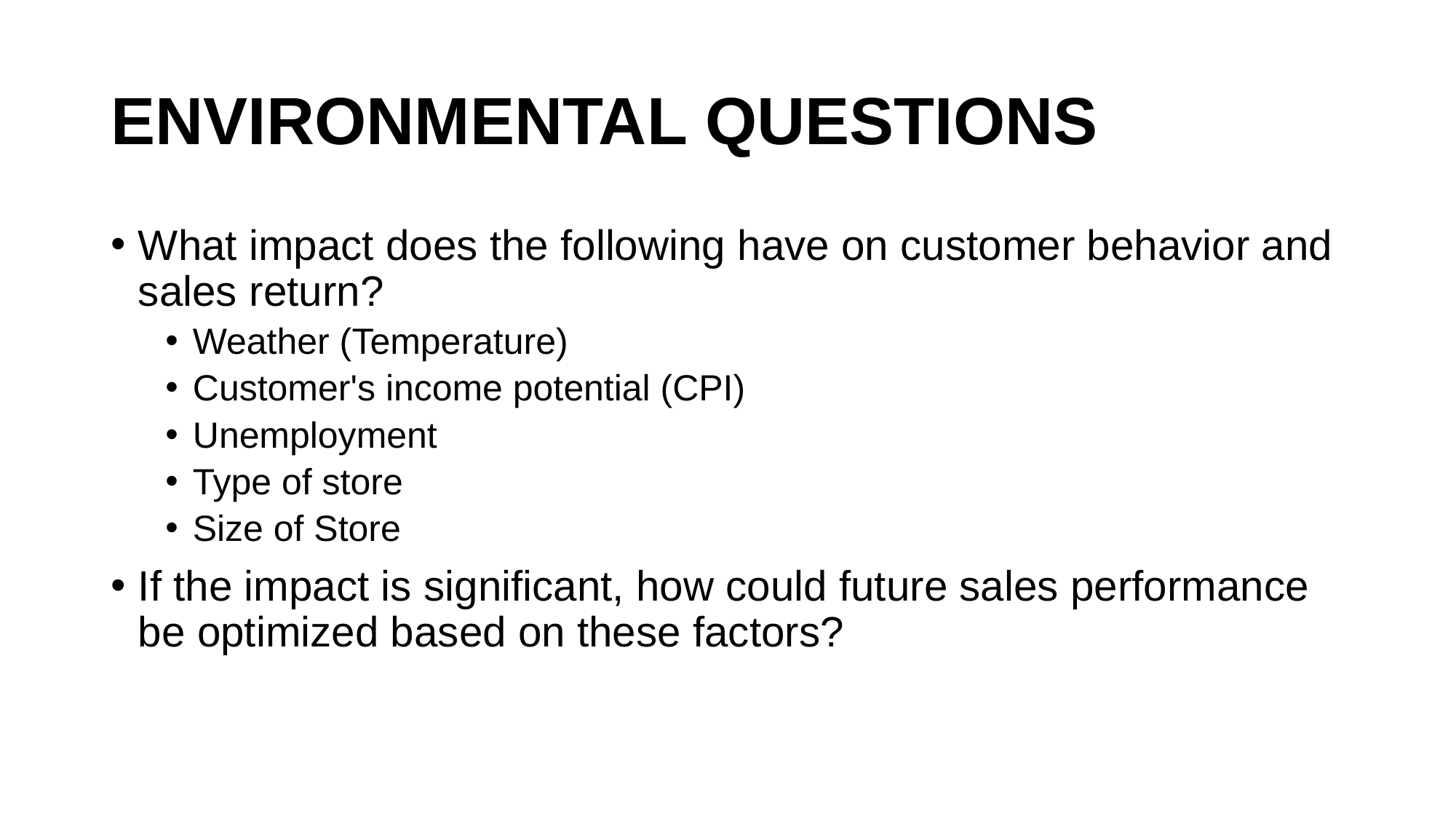

# ENVIRONMENTAL QUESTIONS
What impact does the following have on customer behavior and sales return?
Weather (Temperature)
Customer's income potential (CPI)
Unemployment
Type of store
Size of Store
If the impact is significant, how could future sales performance be optimized based on these factors?